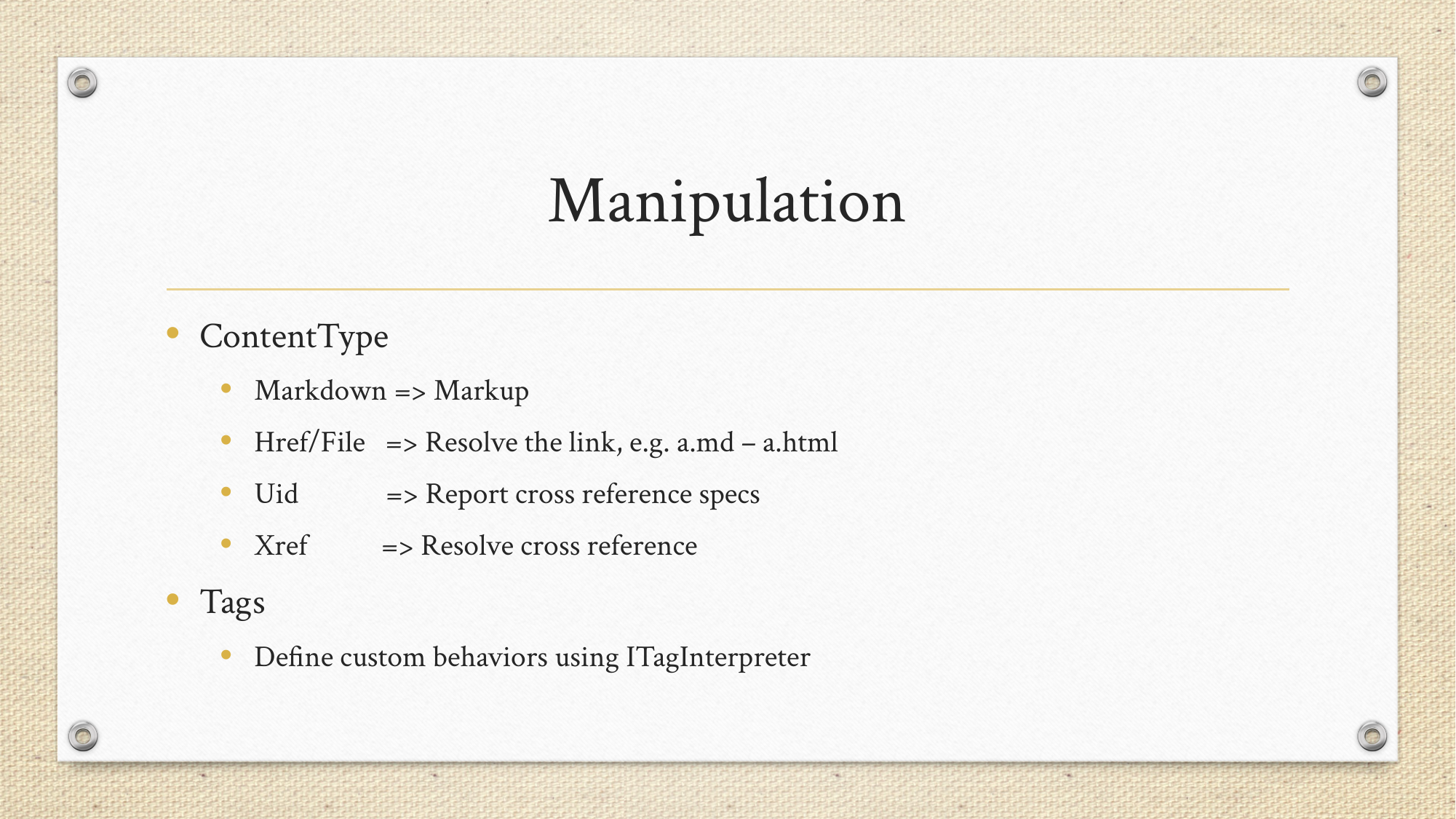

# Manipulation
ContentType
Markdown => Markup
Href/File   => Resolve the link, e.g. a.md – a.html
Uid             => Report cross reference specs
Xref           => Resolve cross reference
Tags
Define custom behaviors using ITagInterpreter